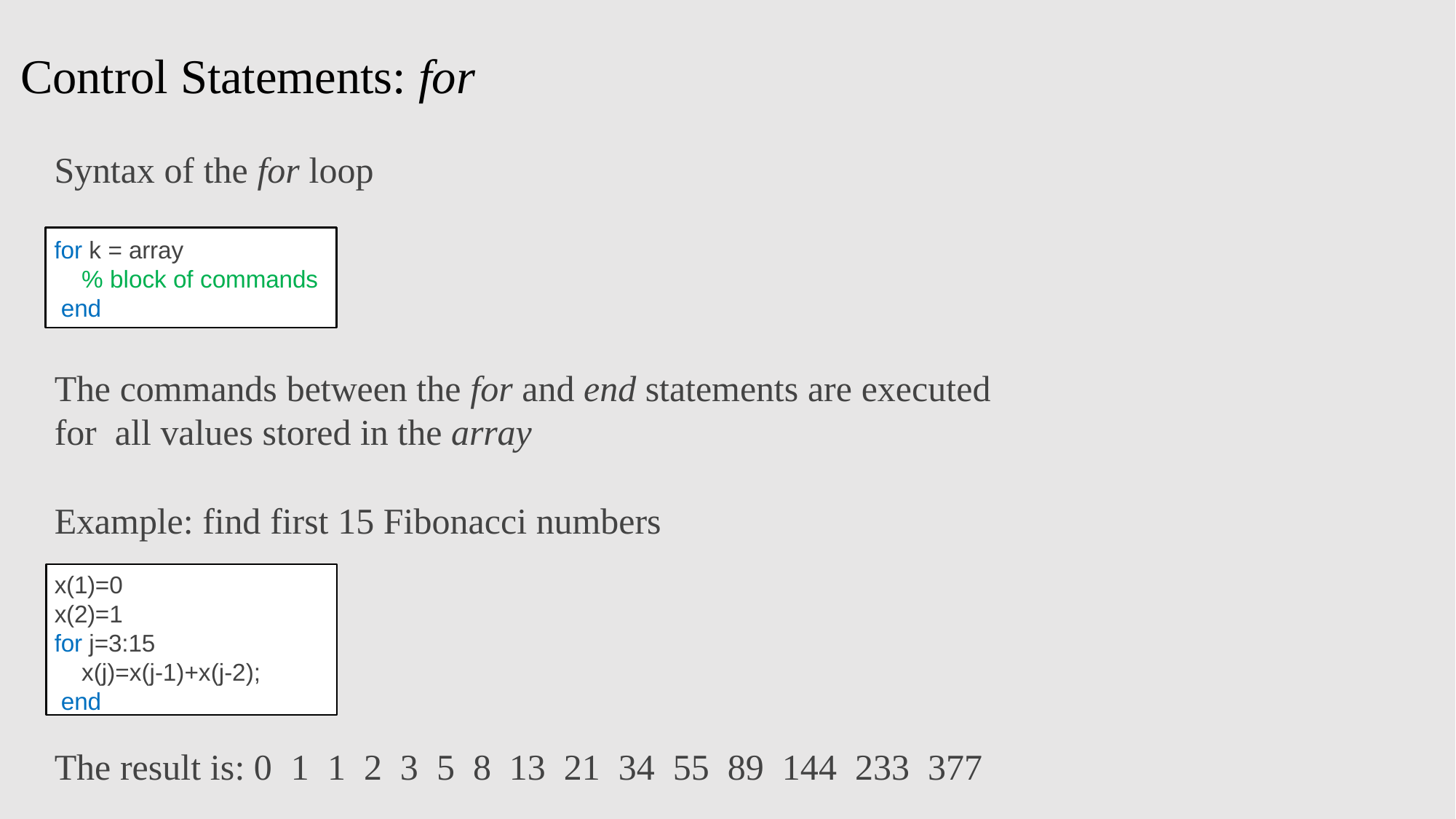

# Control Statements: for
Syntax of the for loop

for k = array
% block of commands  end
The commands between the for and end statements are executed for  all values stored in the array

Example: find first 15 Fibonacci numbers
x(1)=0
x(2)=1
for j=3:15
x(j)=x(j-1)+x(j-2);  end
The result is: 0	1	1	2	3	5	8	13	21	34	55	89	144	233	377